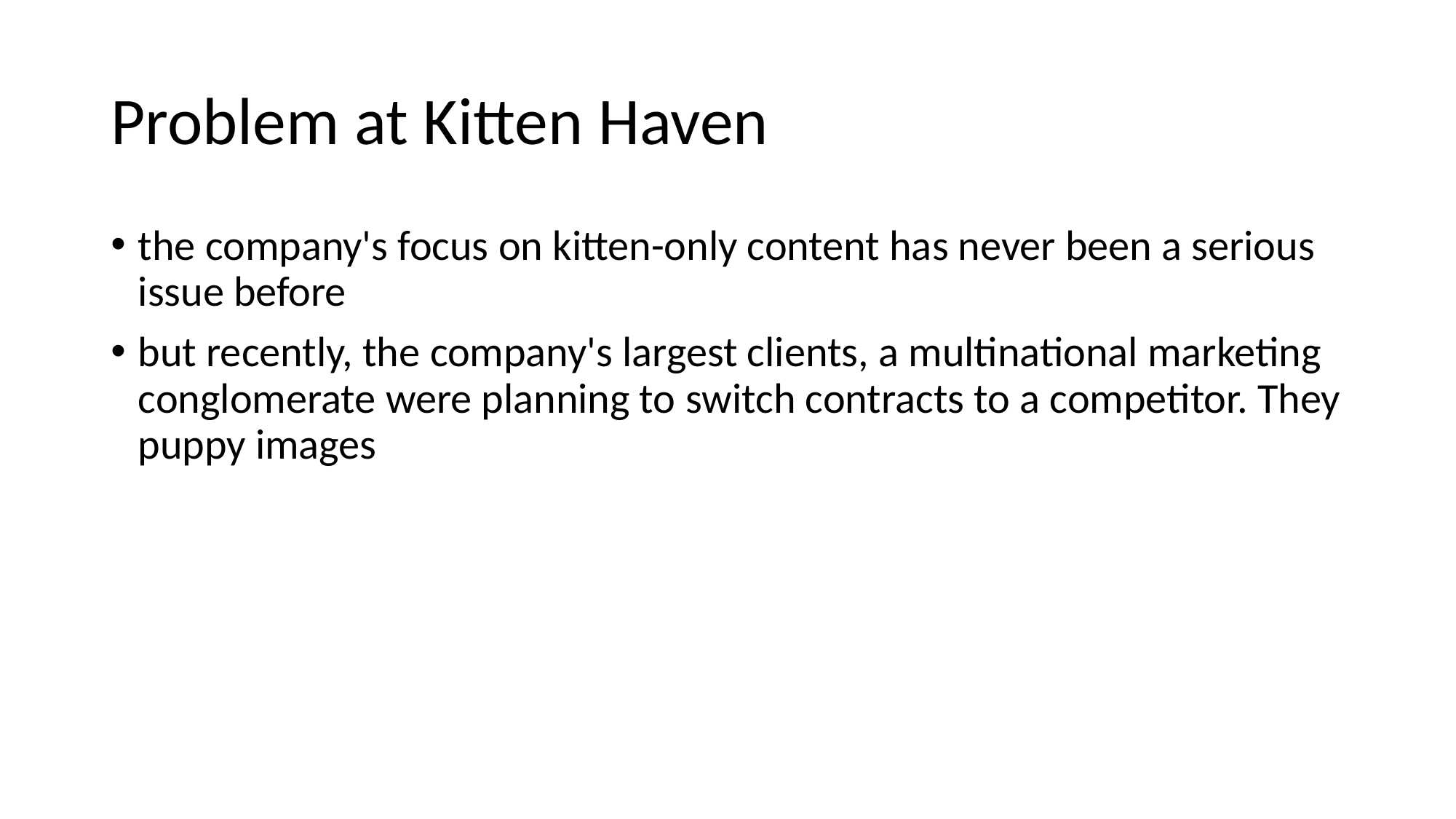

# Problem at Kitten Haven
the company's focus on kitten-only content has never been a serious issue before
but recently, the company's largest clients, a multinational marketing conglomerate were planning to switch contracts to a competitor. They puppy images